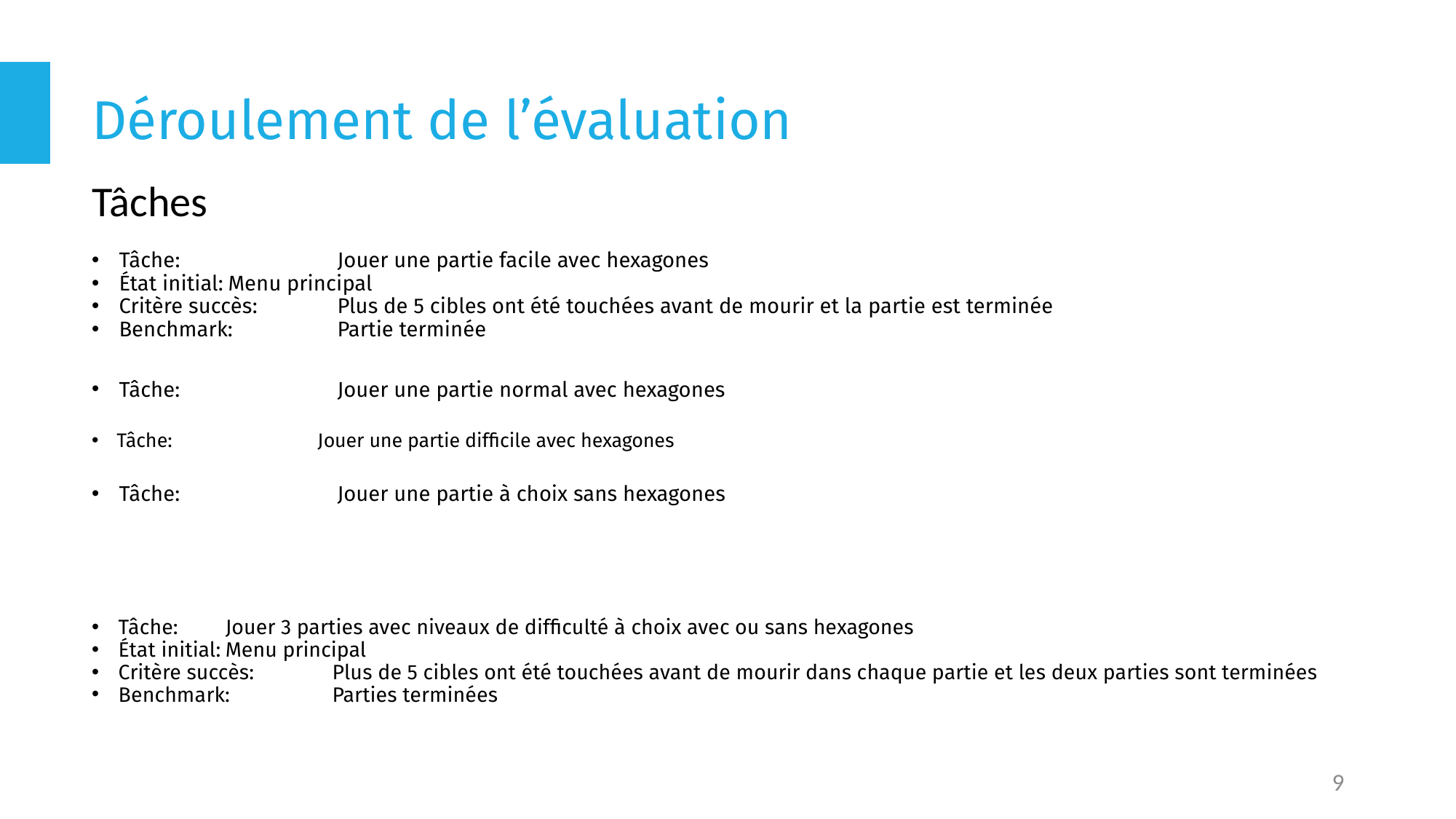

# Déroulement de l’évaluation
Tâches
Tâche:		Jouer une partie facile avec hexagones
État initial:	Menu principal
Critère succès:	Plus de 5 cibles ont été touchées avant de mourir et la partie est terminée
Benchmark:	Partie terminée
Tâche:		Jouer une partie normal avec hexagones
Tâche:		Jouer une partie difficile avec hexagones
Tâche:		Jouer une partie à choix sans hexagones
Tâche:		Jouer 3 parties avec niveaux de difficulté à choix avec ou sans hexagones
État initial:	Menu principal
Critère succès:	Plus de 5 cibles ont été touchées avant de mourir dans chaque partie et les deux parties sont terminées
Benchmark:	Parties terminées
9